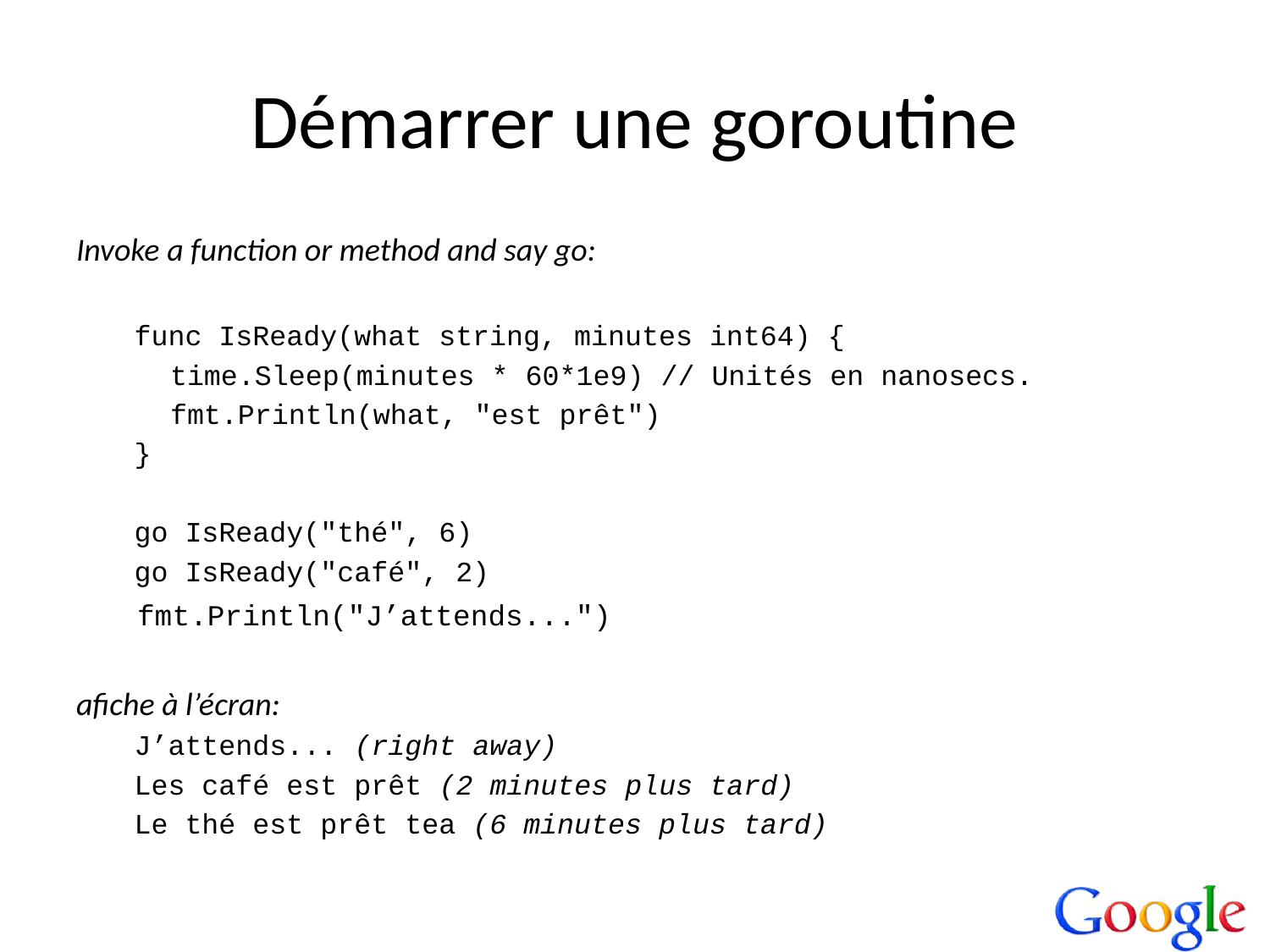

# Démarrer une goroutine
Invoke a function or method and say go:

func IsReady(what string, minutes int64) {
	time.Sleep(minutes * 60*1e9) // Unités en nanosecs.
	fmt.Println(what, "est prêt")
}

go IsReady("thé", 6)
go IsReady("café", 2)
	 fmt.Println("J’attends...")

afiche à l’écran:
J’attends... (right away)
Les café est prêt (2 minutes plus tard)
Le thé est prêt tea (6 minutes plus tard)